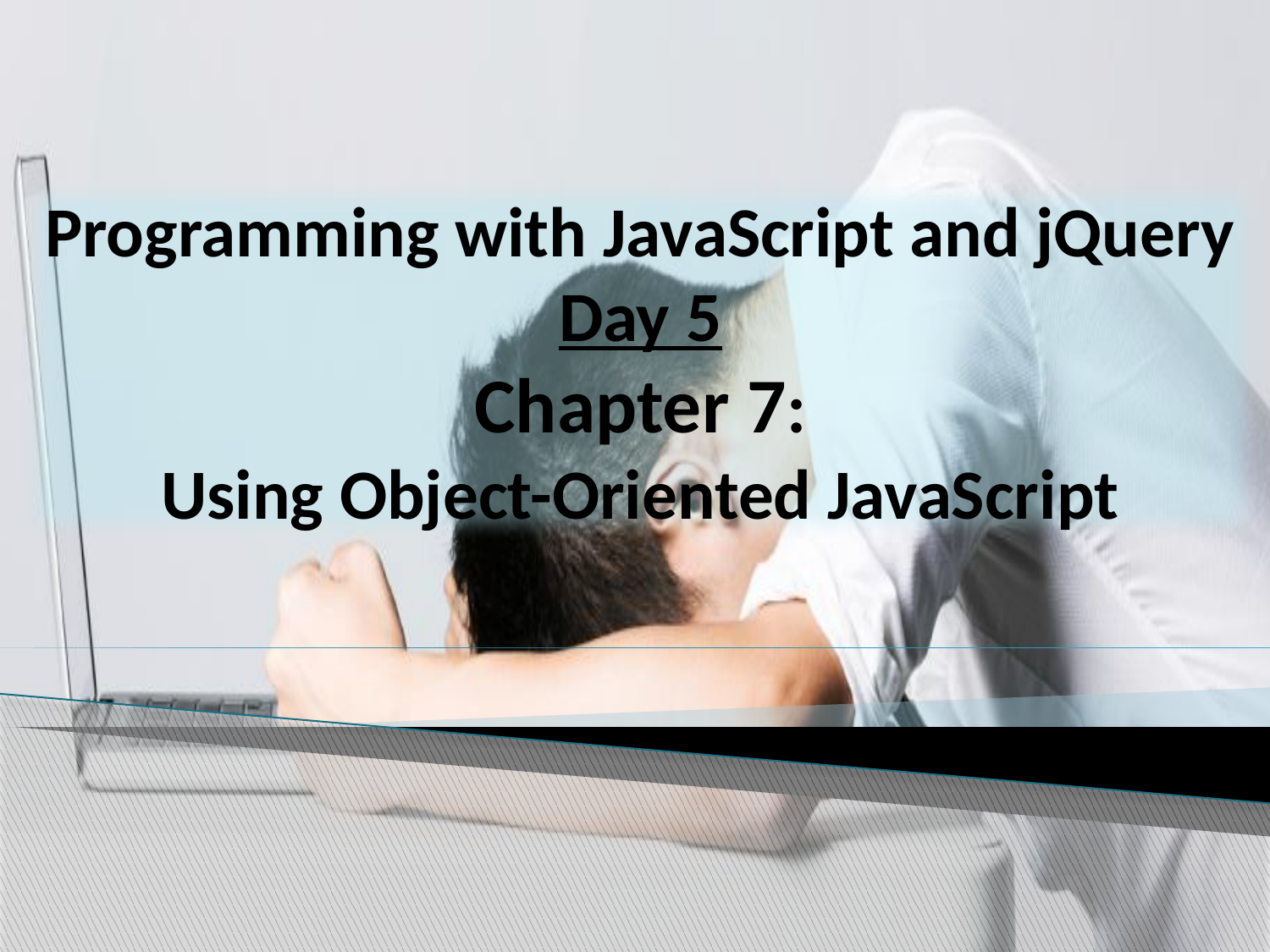

Programming with JavaScript and jQuery
Day 5
Chapter 7:
Using Object-Oriented JavaScript